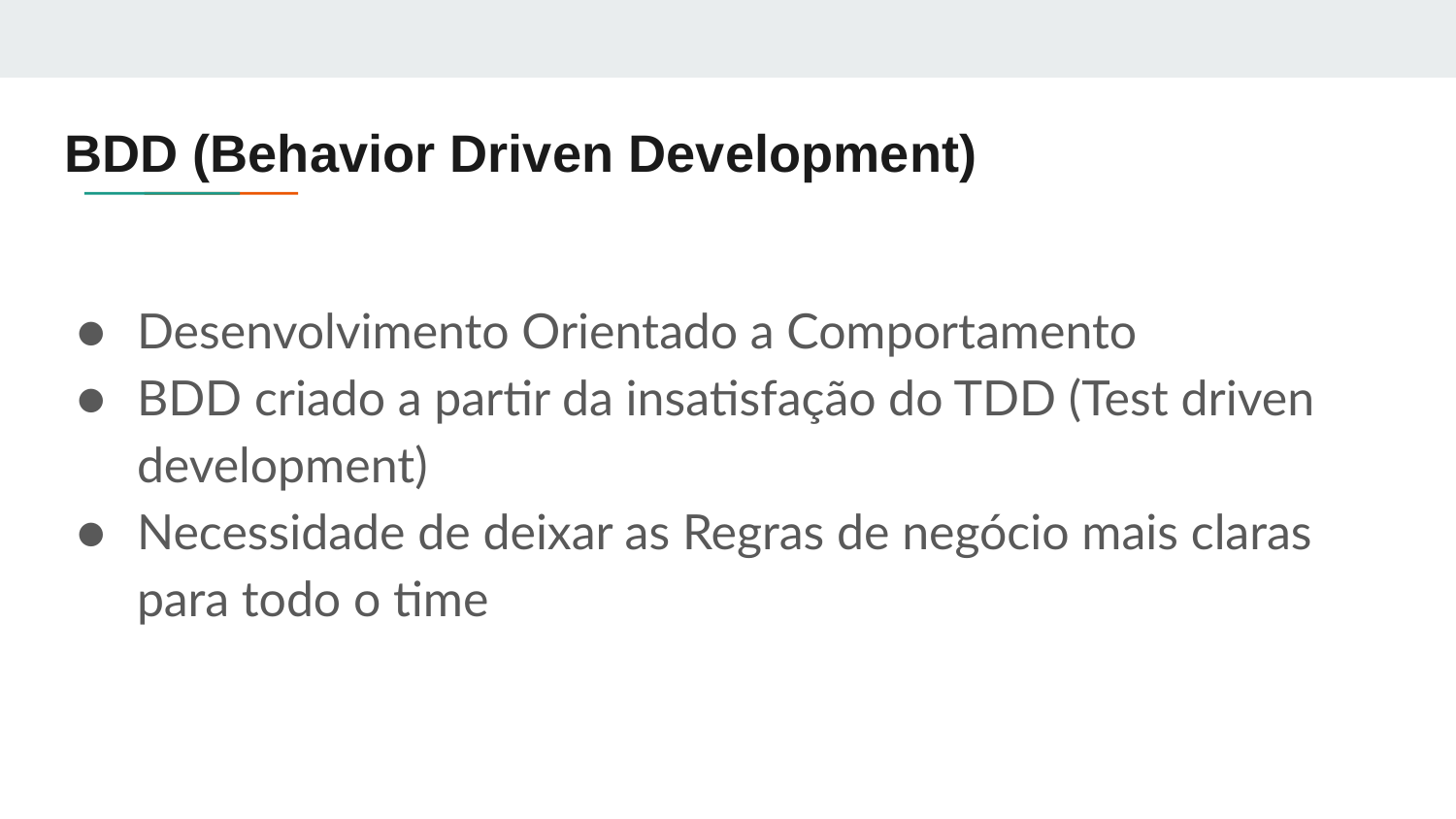

# BDD (Behavior Driven Development)
Desenvolvimento Orientado a Comportamento
BDD criado a partir da insatisfação do TDD (Test driven development)
Necessidade de deixar as Regras de negócio mais claras para todo o time